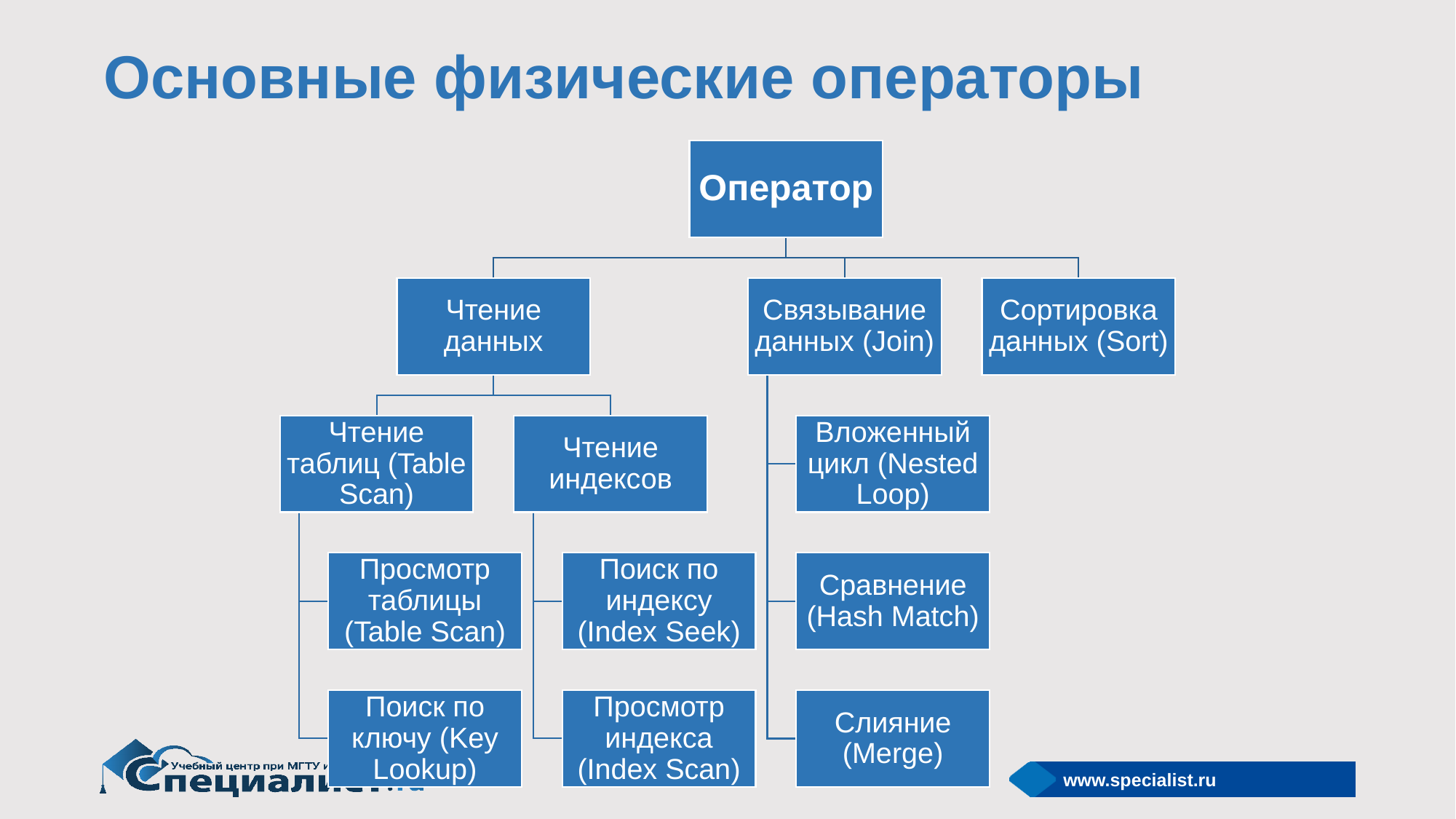

# Основные физические операторы
Оператор
Чтение данных
Чтение таблиц (Table Scan)
Просмотр таблицы (Table Scan)
Поиск по ключу (Key Lookup)
Чтение индексов
Поиск по индексу (Index Seek)
Просмотр индекса (Index Scan)
Связывание данных (Join)
Вложенный цикл (Nested Loop)
Сравнение (Hash Match)
Слияние (Merge)
Сортировка данных (Sort)